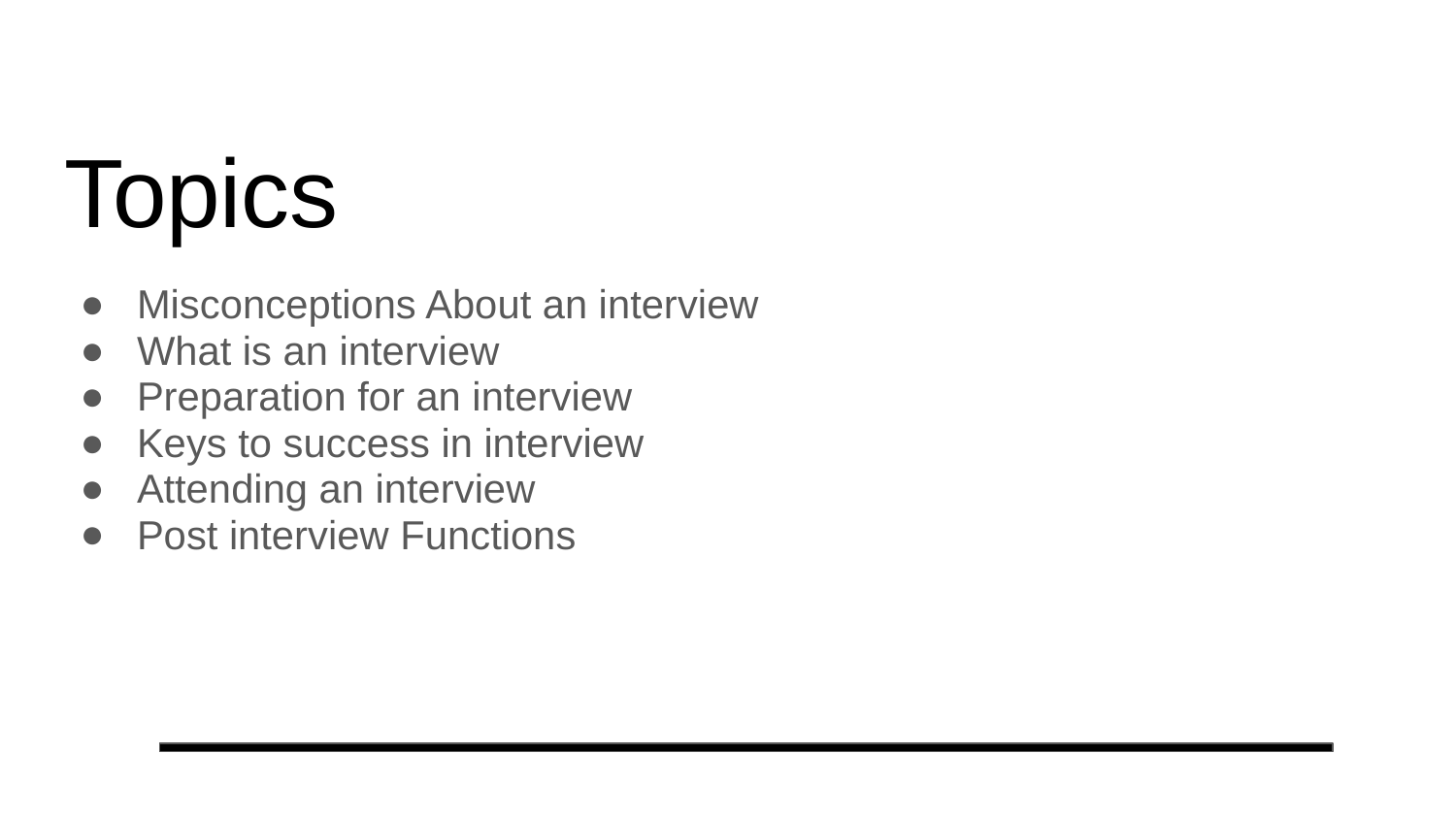

# Topics
Misconceptions About an interview
What is an interview
Preparation for an interview
Keys to success in interview
Attending an interview
Post interview Functions